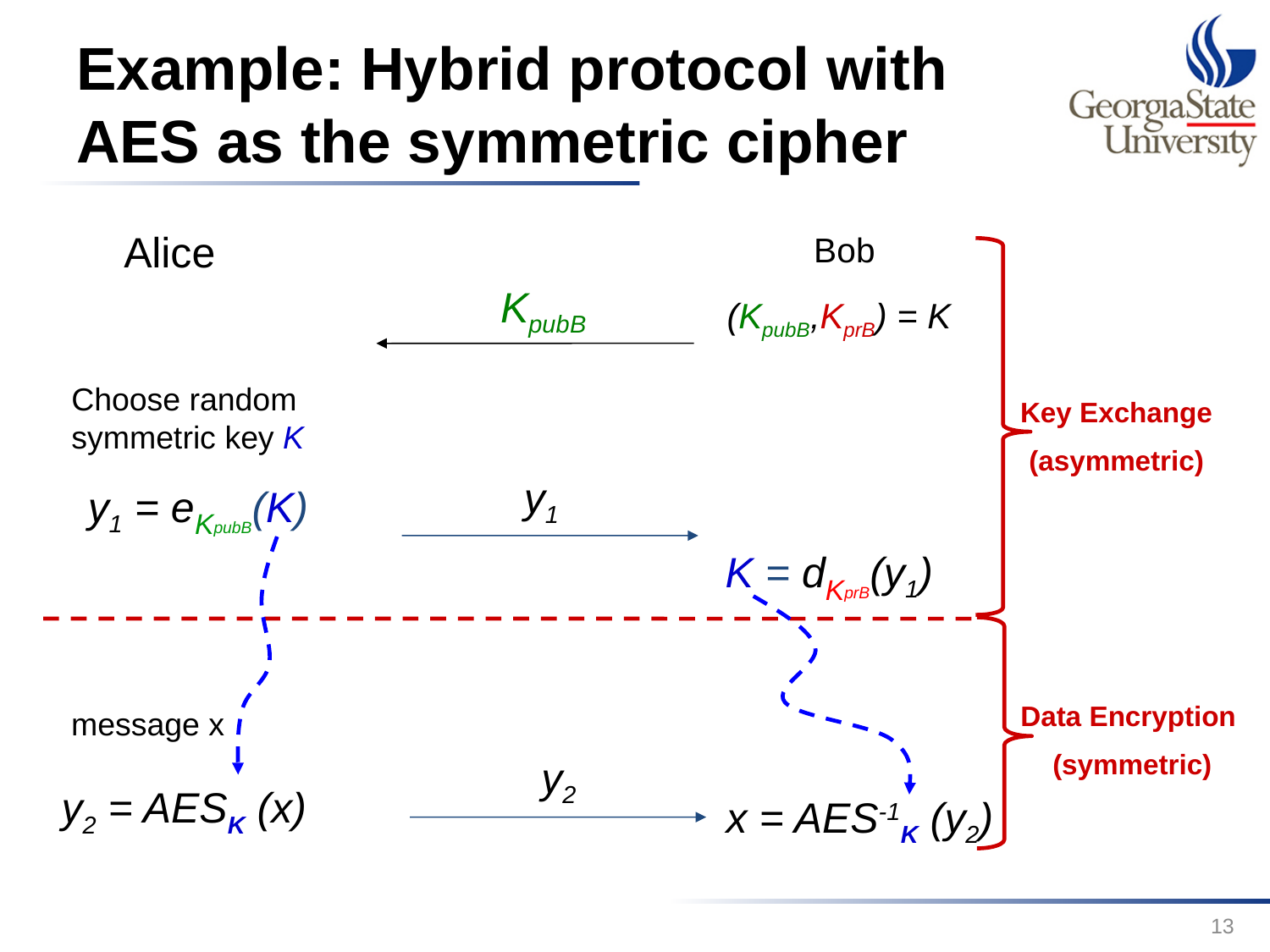

# Example: Hybrid protocol with AES as the symmetric cipher
Alice
Bob

KpubB

(KpubB,KprB) = K
Choose random symmetric key K
Key Exchange
(asymmetric)
y1
y1 = eKpubB(K)

y2
y2 = AESK (x)
x = AES-1K (y2)

Data Encryption
 (symmetric)
K = dKprB(y1)

message x
13